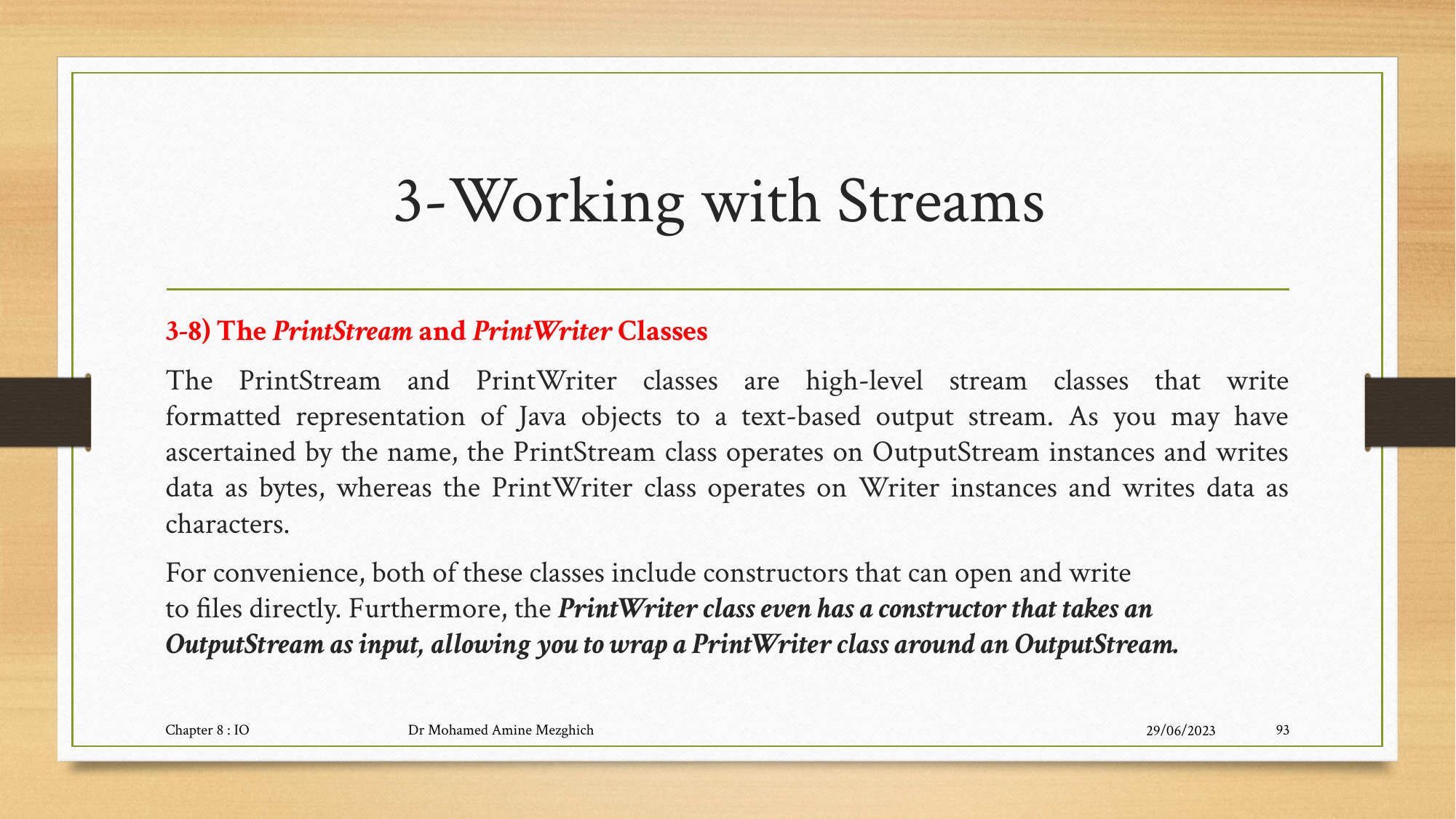

# 3-Working with Streams
3-8) The PrintStream and PrintWriter Classes
The PrintStream and PrintWriter classes are high-level stream classes that write
formatted representation of Java objects to a text-based output stream. As you may have ascertained by the name, the PrintStream class operates on OutputStream instances and writes data as bytes, whereas the PrintWriter class operates on Writer instances and writes data as characters.
For convenience, both of these classes include constructors that can open and write
to files directly. Furthermore, the PrintWriter class even has a constructor that takes an
OutputStream as input, allowing you to wrap a PrintWriter class around an OutputStream.
Chapter 8 : IO                                              Dr Mohamed Amine Mezghich
29/06/2023
93